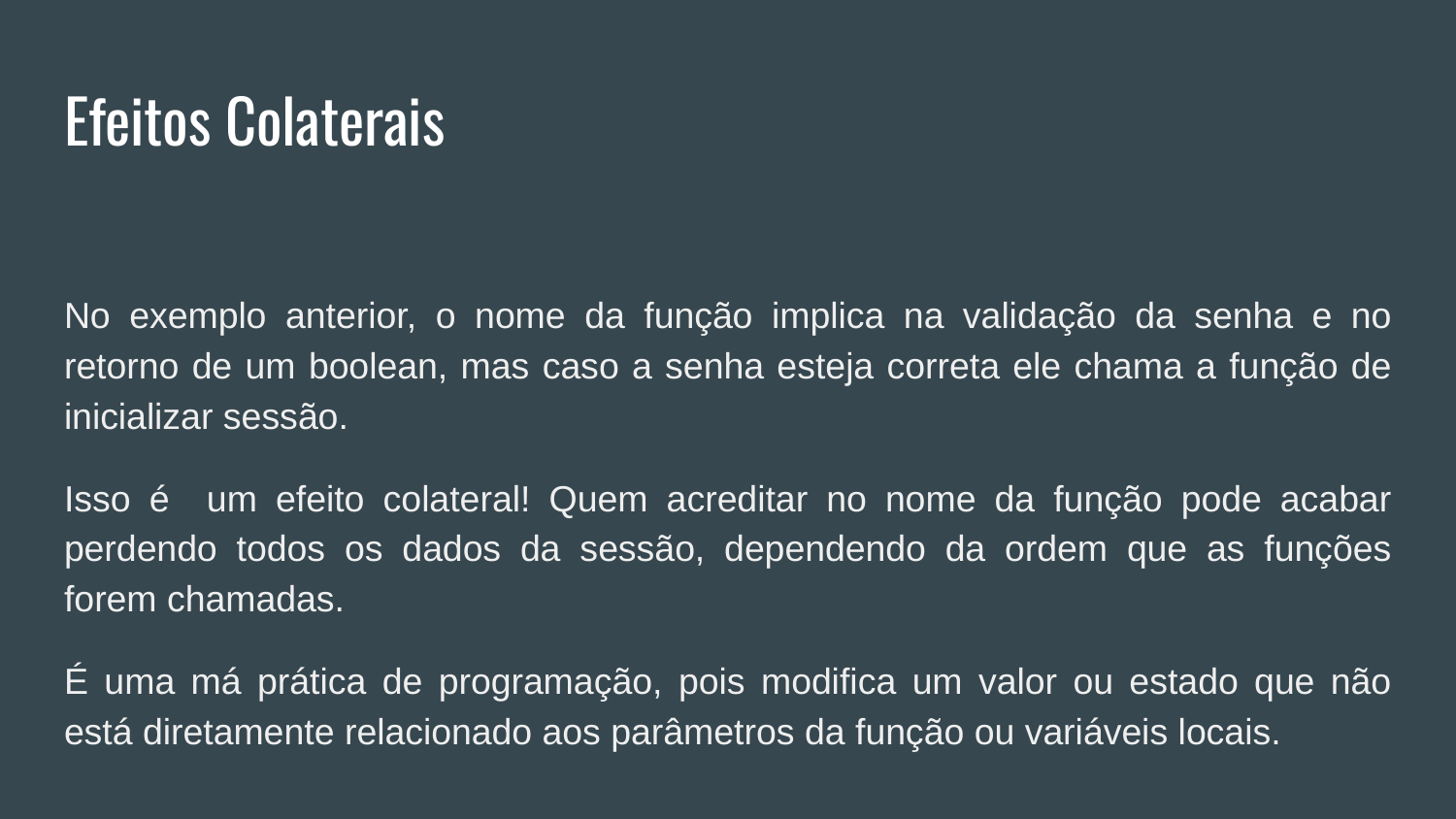

# Efeitos Colaterais
No exemplo anterior, o nome da função implica na validação da senha e no retorno de um boolean, mas caso a senha esteja correta ele chama a função de inicializar sessão.
Isso é  um efeito colateral! Quem acreditar no nome da função pode acabar perdendo todos os dados da sessão, dependendo da ordem que as funções forem chamadas.
É uma má prática de programação, pois modifica um valor ou estado que não está diretamente relacionado aos parâmetros da função ou variáveis locais.